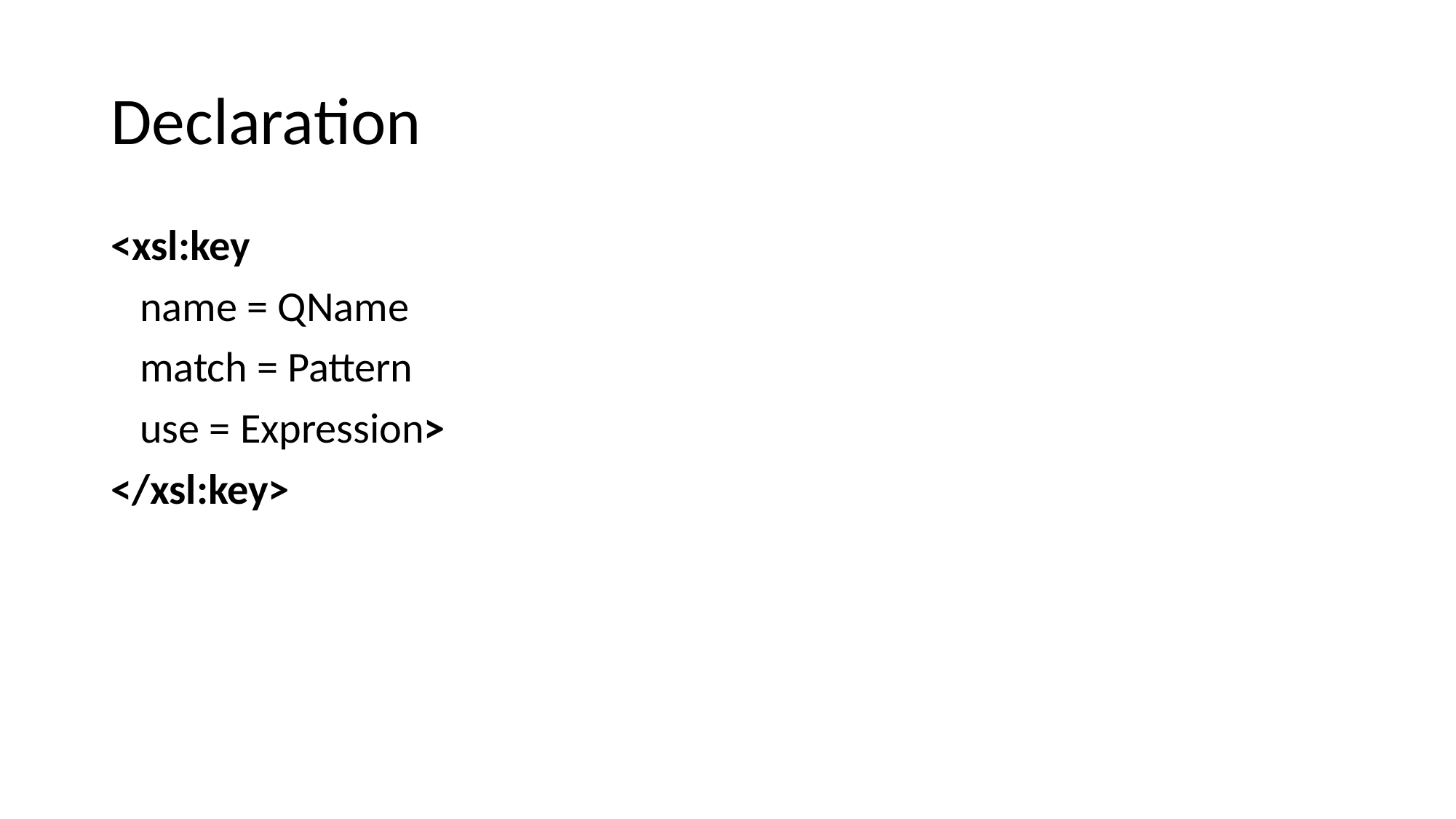

# Declaration
<xsl:key
   name = QName
   match = Pattern
   use = Expression>
</xsl:key>